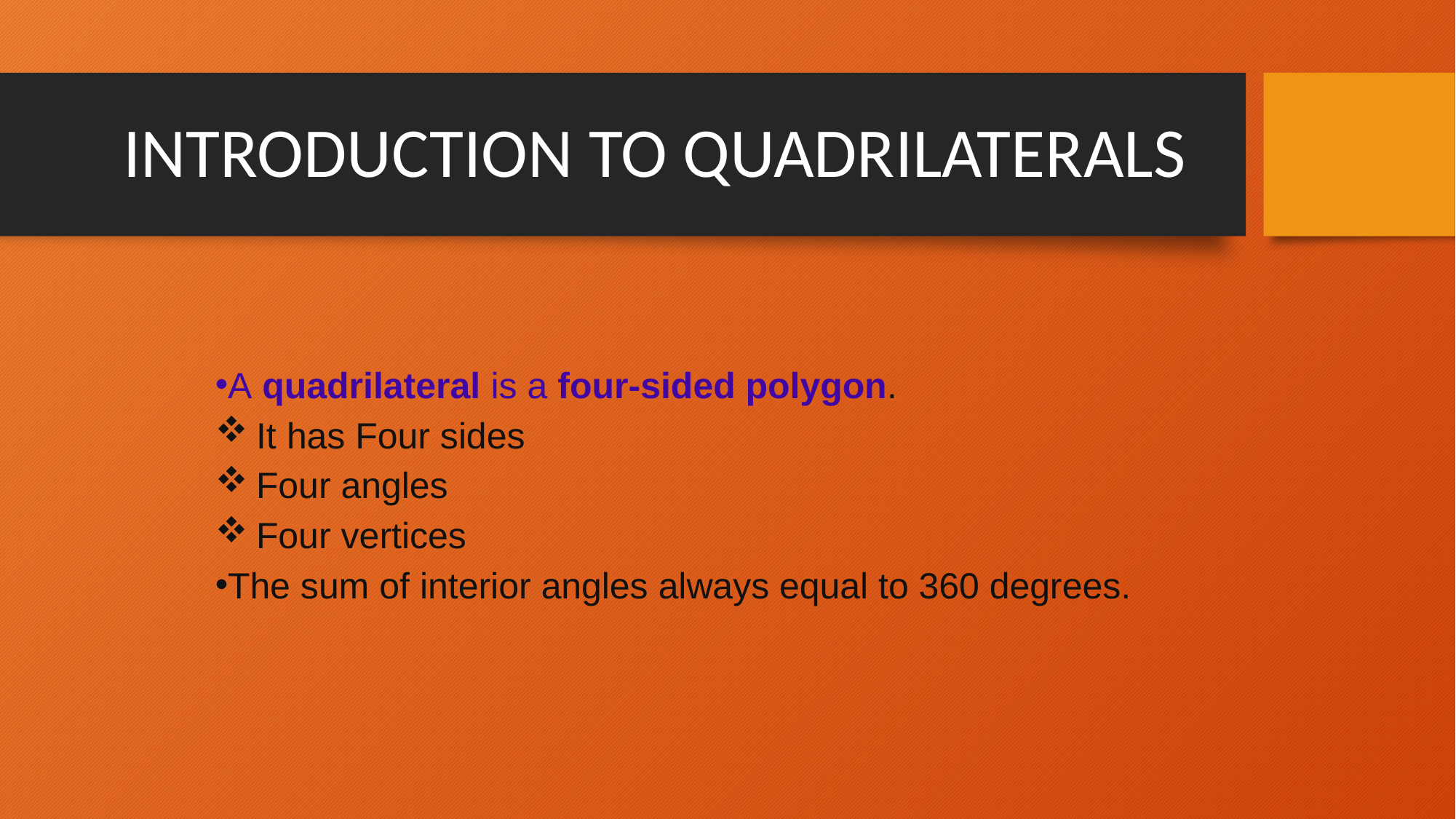

# INTRODUCTION TO QUADRILATERALS

A quadrilateral is a four-sided polygon.

It has Four sides

Four angles

Four vertices

The sum of interior angles always equal to 360 degrees.